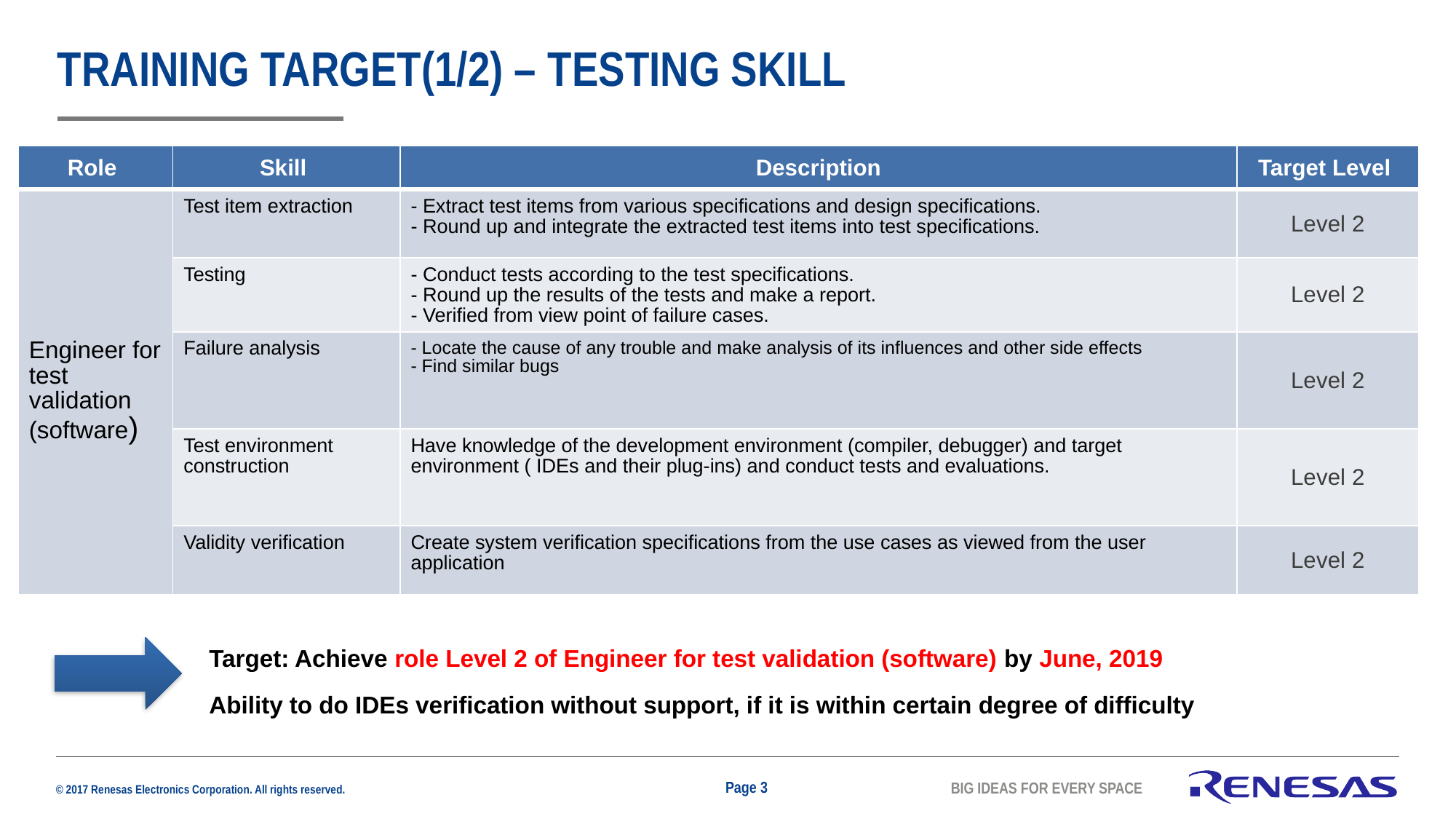

# Training Target(1/2) – testing skill
| Role | Skill | Description | Target Level |
| --- | --- | --- | --- |
| Engineer for test validation (software) | Test item extraction | - Extract test items from various specifications and design specifications. - Round up and integrate the extracted test items into test specifications. | Level 2 |
|  | Testing | - Conduct tests according to the test specifications. - Round up the results of the tests and make a report. - Verified from view point of failure cases. | Level 2 |
|  | Failure analysis | - Locate the cause of any trouble and make analysis of its influences and other side effects - Find similar bugs | Level 2 |
|  | Test environment construction | Have knowledge of the development environment (compiler, debugger) and target environment ( IDEs and their plug-ins) and conduct tests and evaluations. | Level 2 |
|  | Validity verification | Create system verification specifications from the use cases as viewed from the user application | Level 2 |

Target: Achieve role Level 2 of Engineer for test validation (software) by June, 2019
Ability to do IDEs verification without support, if it is within certain degree of difficulty
Page 3